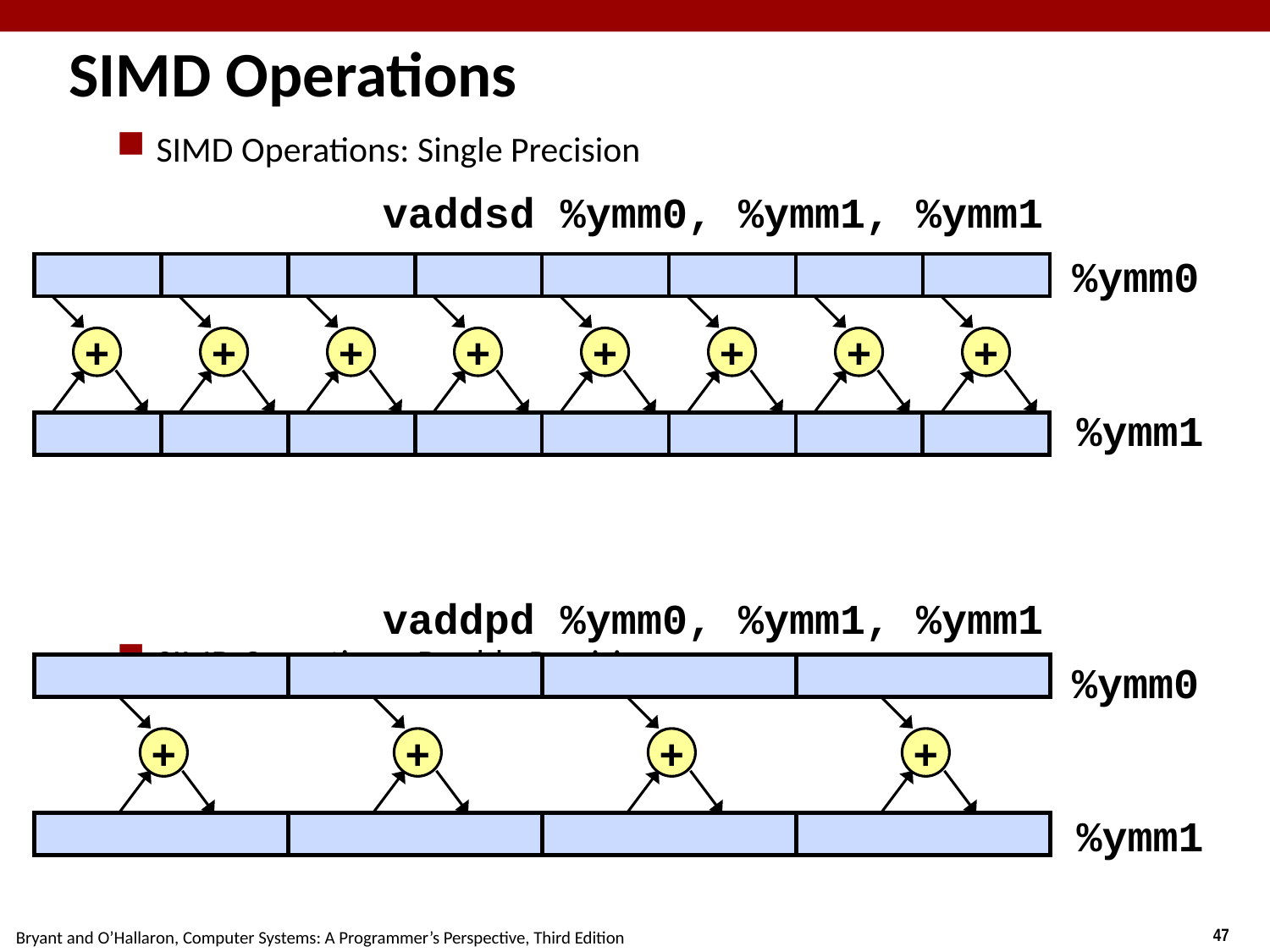

# SIMD Operations
SIMD Operations: Single Precision

SIMD Operations: Double Precision
vaddsd %ymm0, %ymm1, %ymm1
%ymm0

+

+

+

+

+

+

+

+

%ymm1
vaddpd %ymm0, %ymm1, %ymm1
%ymm0

+

+

+

+

%ymm1